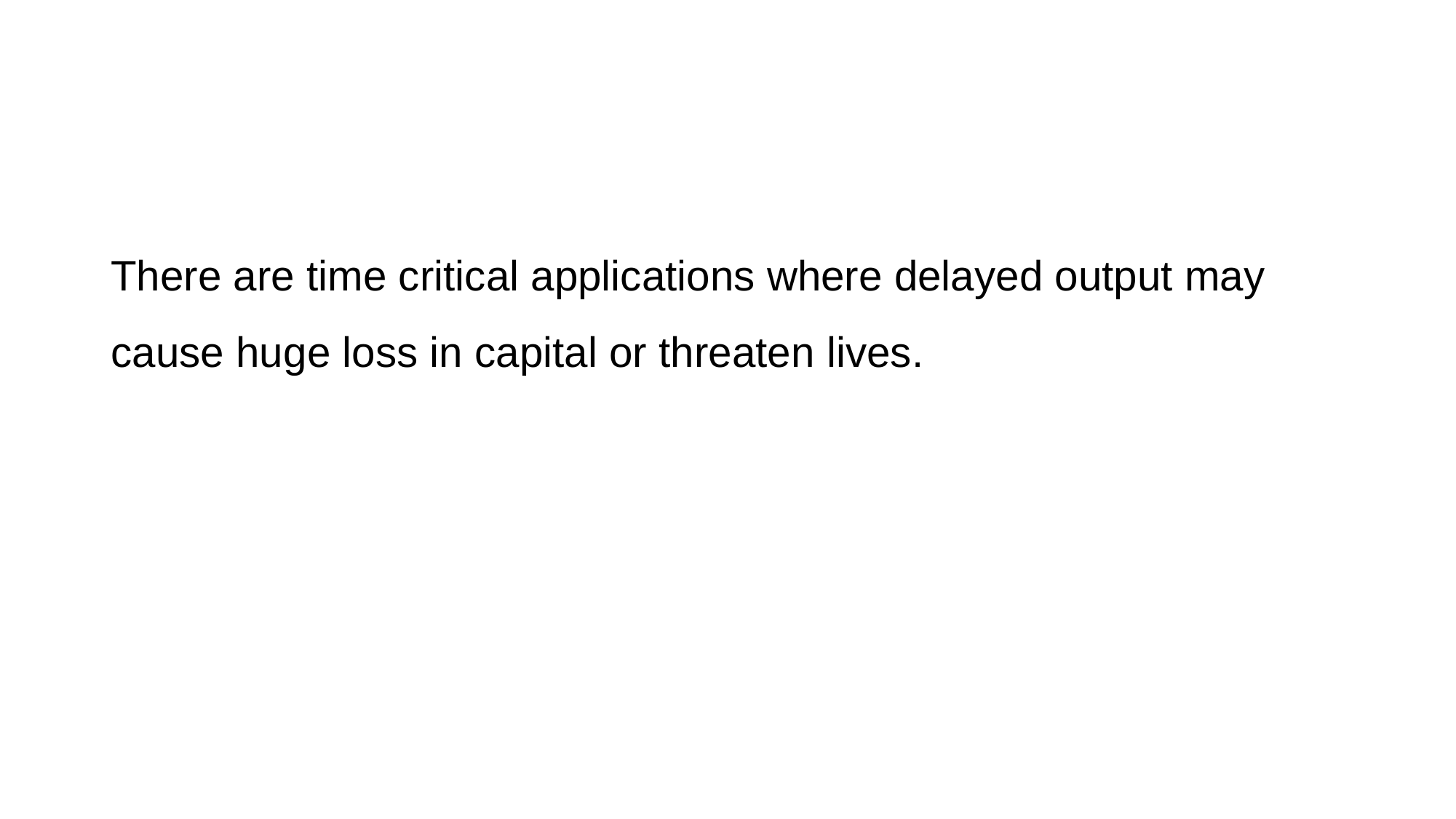

There are time critical applications where delayed output may cause huge loss in capital or threaten lives.